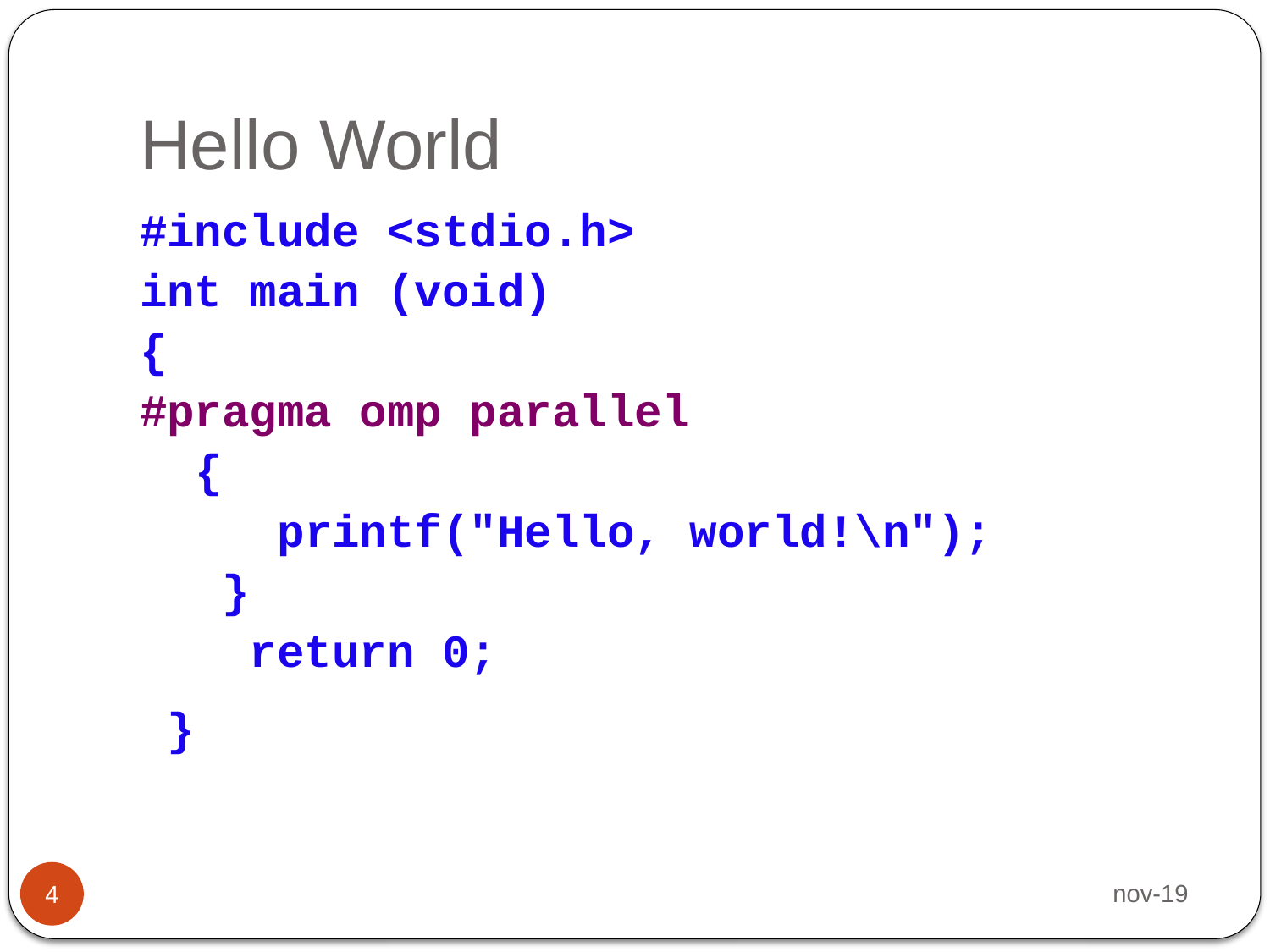

# Hello World
#include <stdio.h>
int main (void)
{
#pragma omp parallel
  {
     printf("Hello, world!\n");
   }
    return 0;
 }

nov-19
4